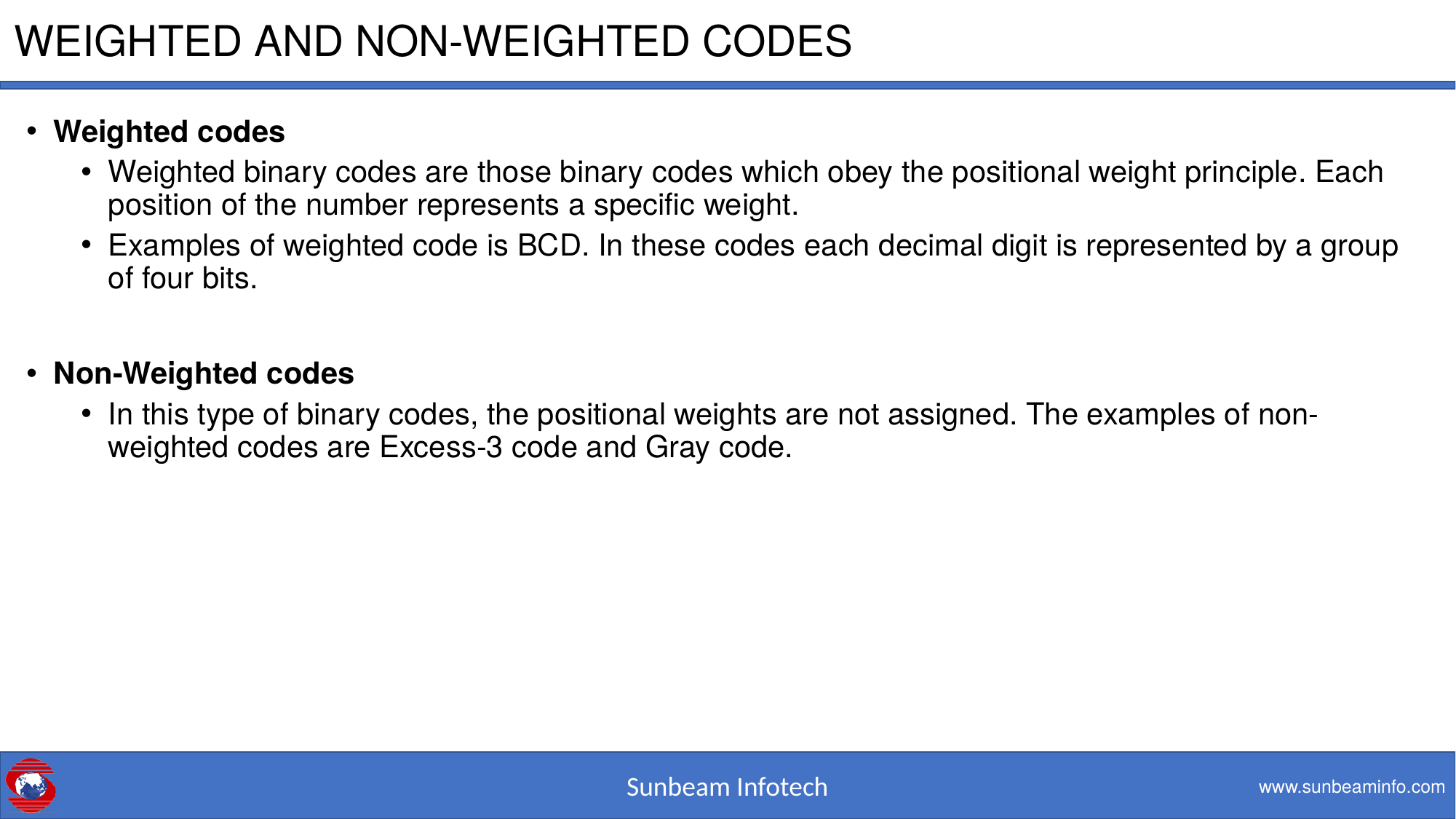

# WEIGHTED AND NON-WEIGHTED CODES
Weighted codes
Weighted binary codes are those binary codes which obey the positional weight principle. Each position of the number represents a specific weight.
Examples of weighted code is BCD. In these codes each decimal digit is represented by a group of four bits.

Non-Weighted codes
In this type of binary codes, the positional weights are not assigned. The examples of non-weighted codes are Excess-3 code and Gray code.